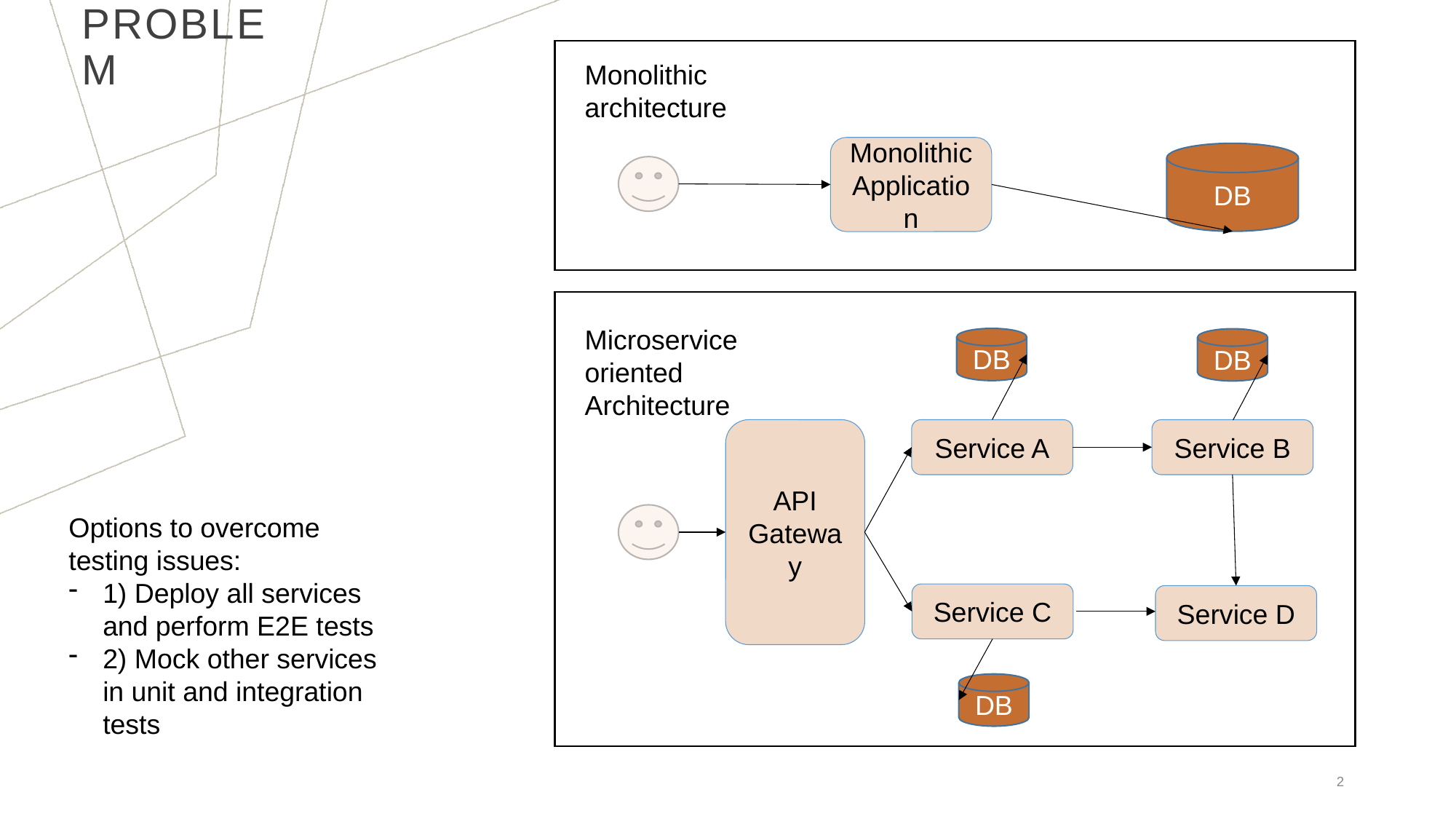

# PROBLEM

Monolithic architecture
Monolithic Application
DB

Microservice oriented
Architecture
DB
DB
API Gateway
Service A
Service B
Options to overcome testing issues:
1) Deploy all services and perform E2E tests
2) Mock other services in unit and integration tests

Service C
Service D
DB
2